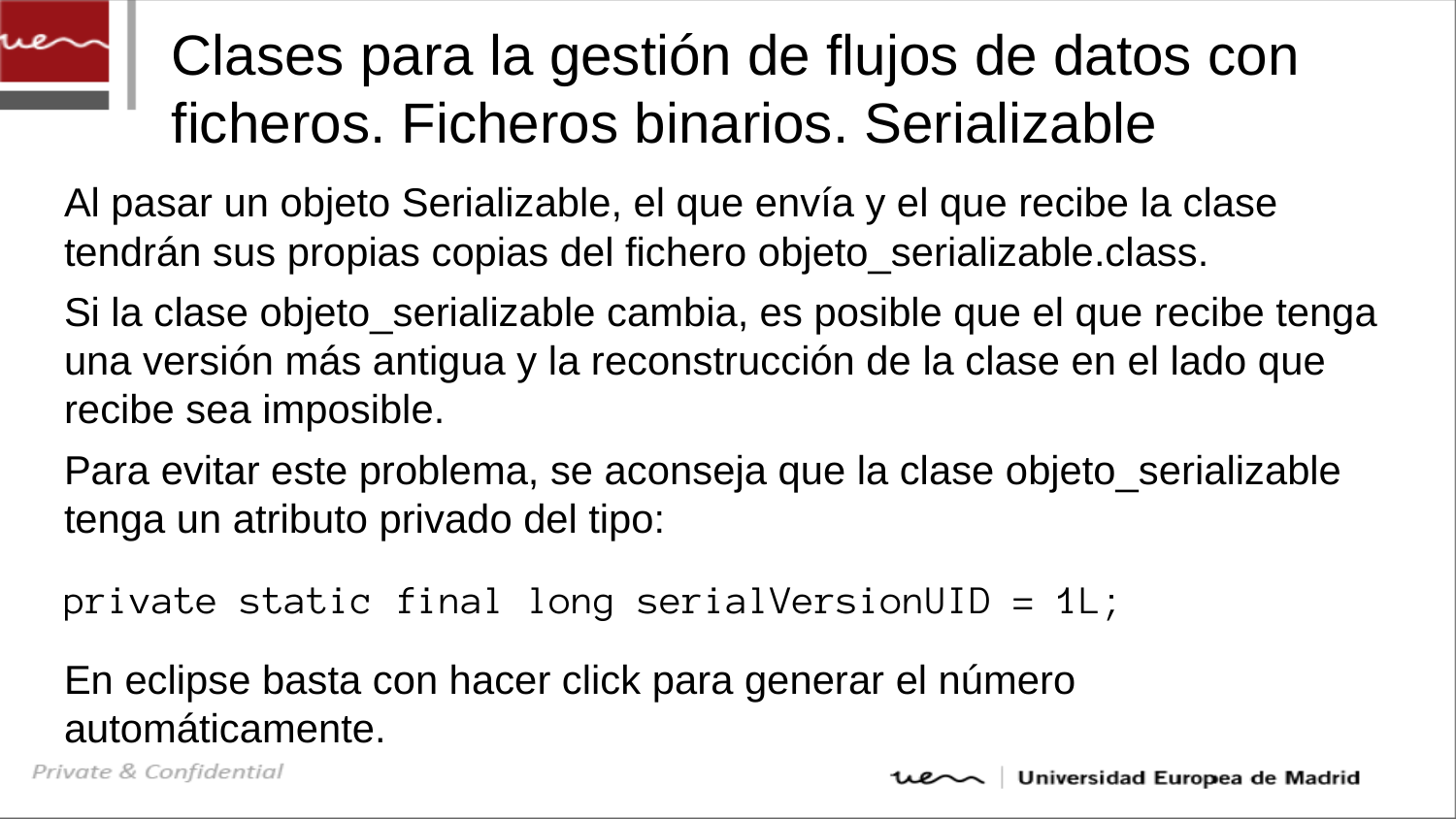

# Clases para la gestión de flujos de datos con ficheros. Ficheros binarios. Serializable
Al pasar un objeto Serializable, el que envía y el que recibe la clase tendrán sus propias copias del fichero objeto_serializable.class.
Si la clase objeto_serializable cambia, es posible que el que recibe tenga una versión más antigua y la reconstrucción de la clase en el lado que recibe sea imposible.
Para evitar este problema, se aconseja que la clase objeto_serializable tenga un atributo privado del tipo:
private static final long serialVersionUID = 1L;
En eclipse basta con hacer click para generar el número automáticamente.